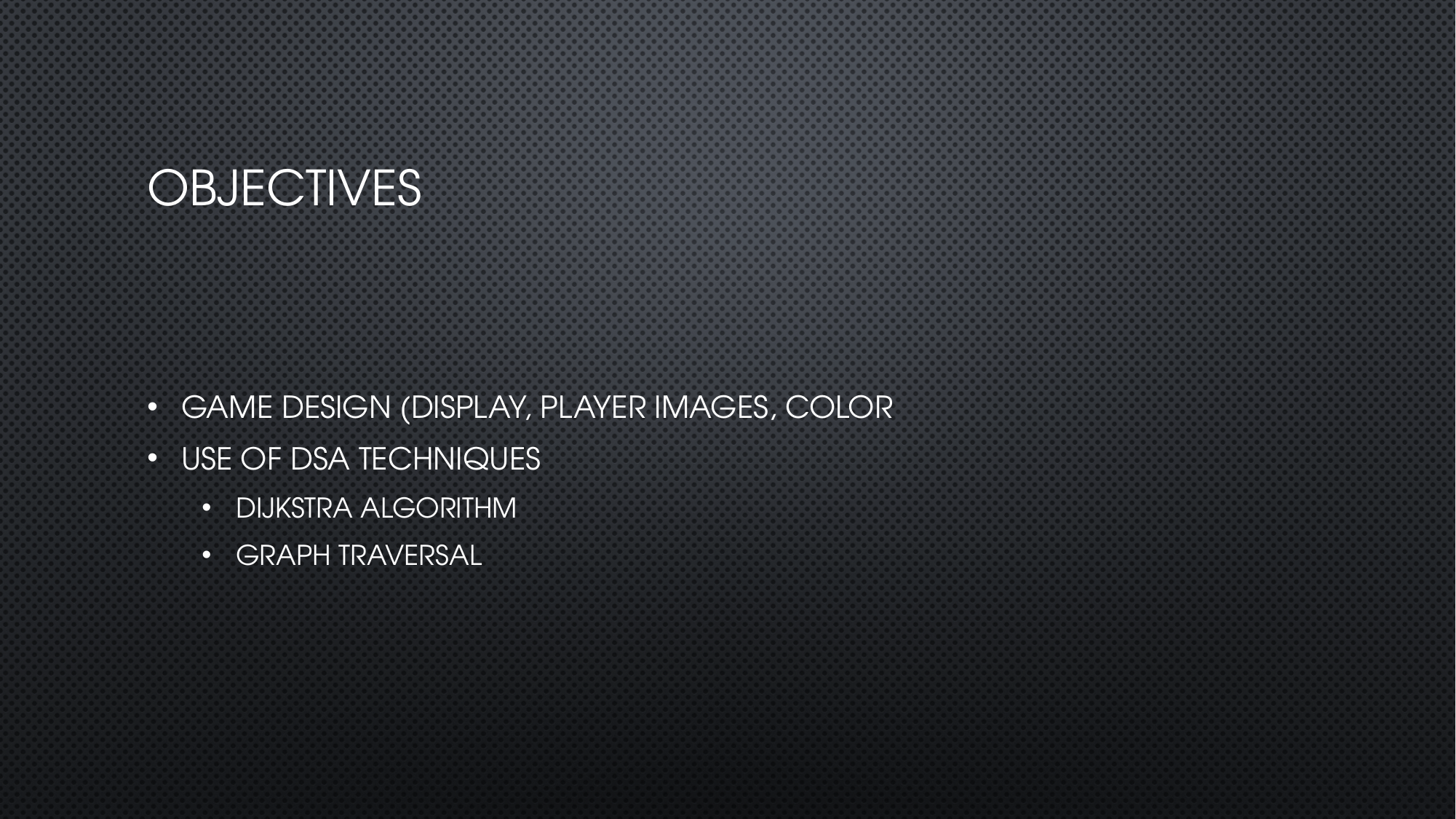

# Objectives
Game design (Display, player images, color
Use of dsa techniques
Dijkstra algorithm
Graph traversal